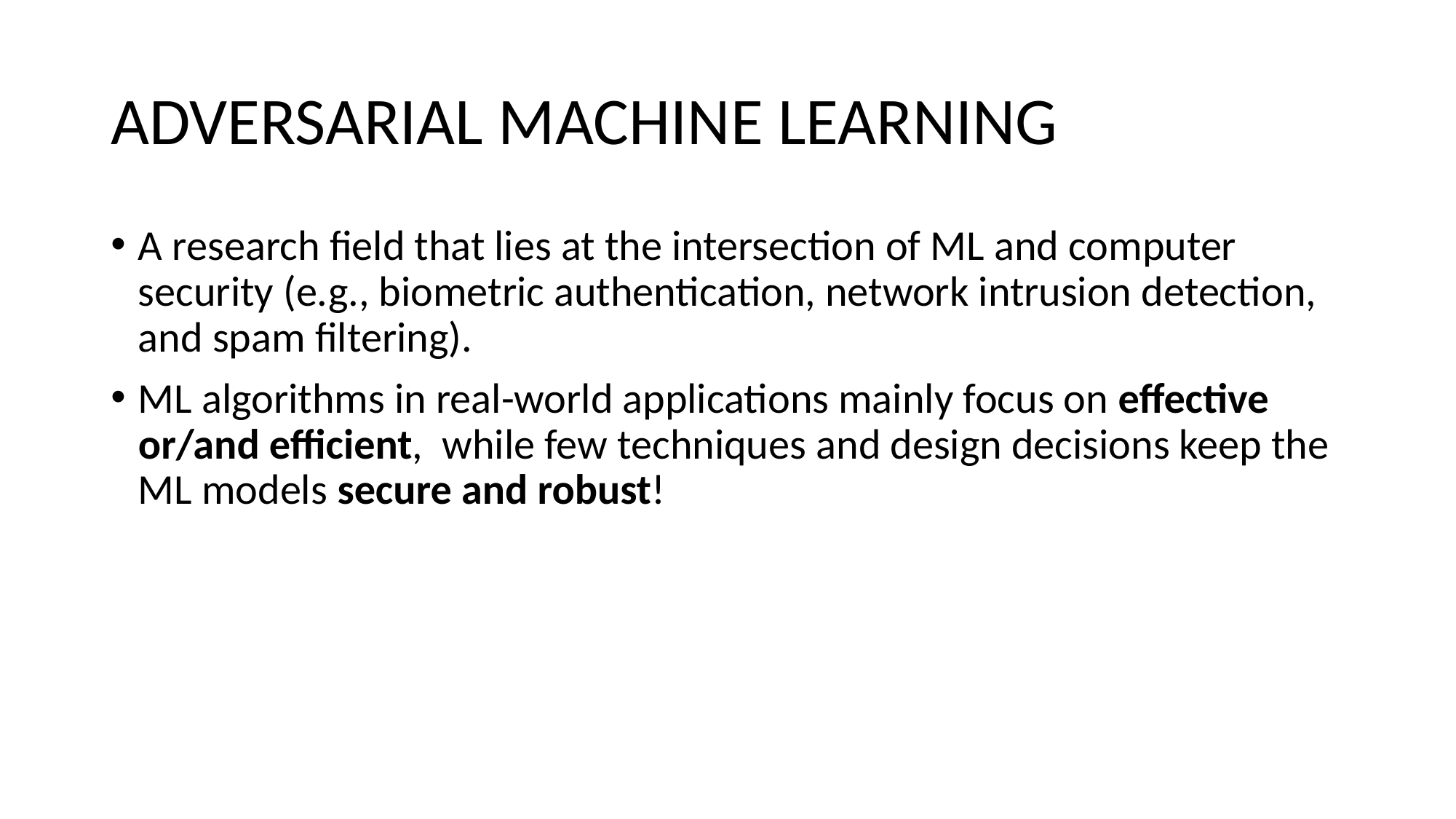

# ADVERSARIAL MACHINE LEARNING
A research field that lies at the intersection of ML and computer security (e.g., biometric authentication, network intrusion detection, and spam filtering).
ML algorithms in real-world applications mainly focus on effective or/and efficient,  while few techniques and design decisions keep the ML models secure and robust!